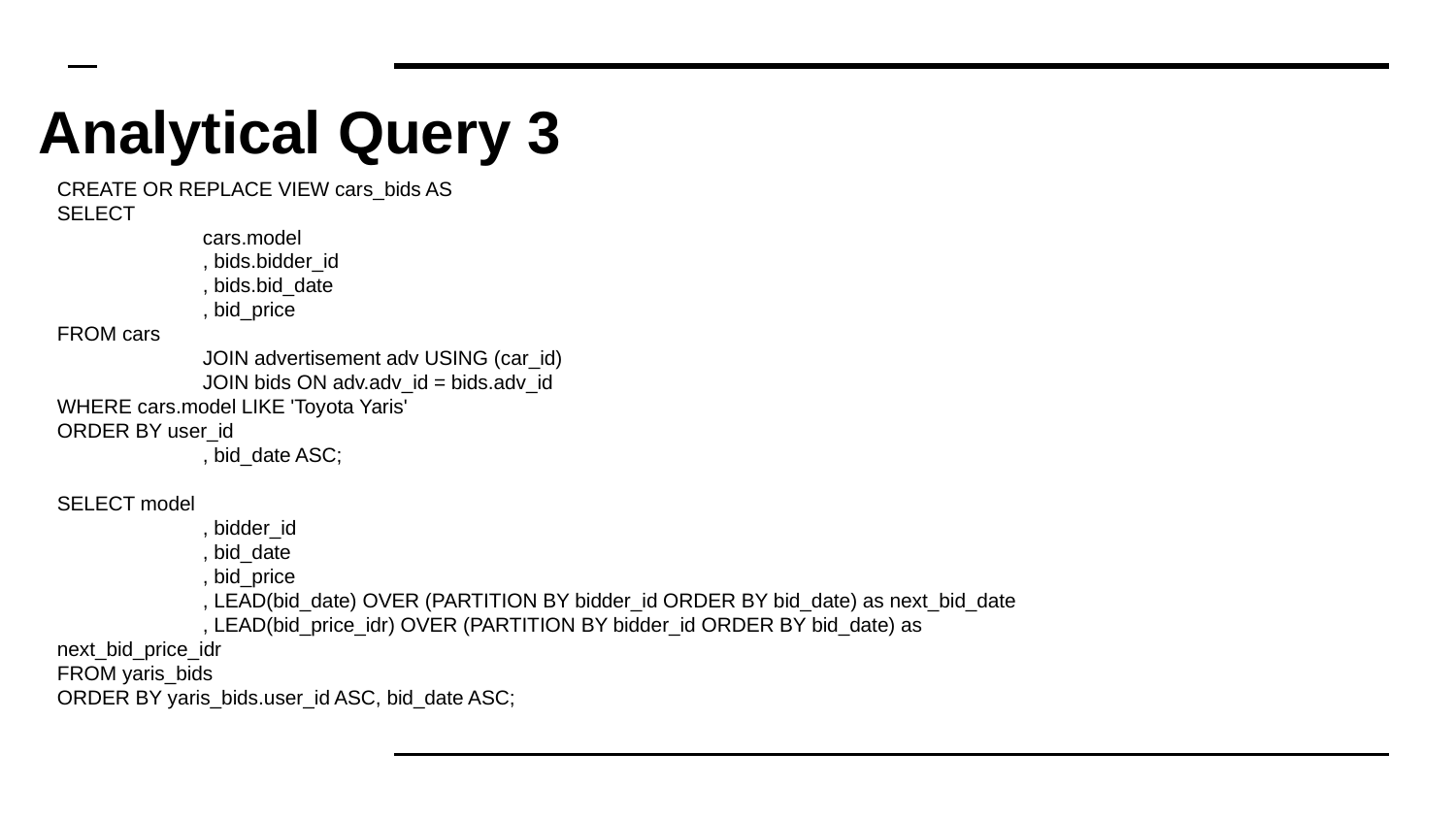

# Analytical Query 3
CREATE OR REPLACE VIEW cars_bids AS
SELECT
	cars.model
	, bids.bidder_id
	, bids.bid_date
	, bid_price
FROM cars
	JOIN advertisement adv USING (car_id)
	JOIN bids ON adv.adv_id = bids.adv_id
WHERE cars.model LIKE 'Toyota Yaris'
ORDER BY user_id
	, bid_date ASC;

SELECT model
	, bidder_id
	, bid_date
	, bid_price
	, LEAD(bid_date) OVER (PARTITION BY bidder_id ORDER BY bid_date) as next_bid_date
	, LEAD(bid_price_idr) OVER (PARTITION BY bidder_id ORDER BY bid_date) as next_bid_price_idr
FROM yaris_bids
ORDER BY yaris_bids.user_id ASC, bid_date ASC;
11